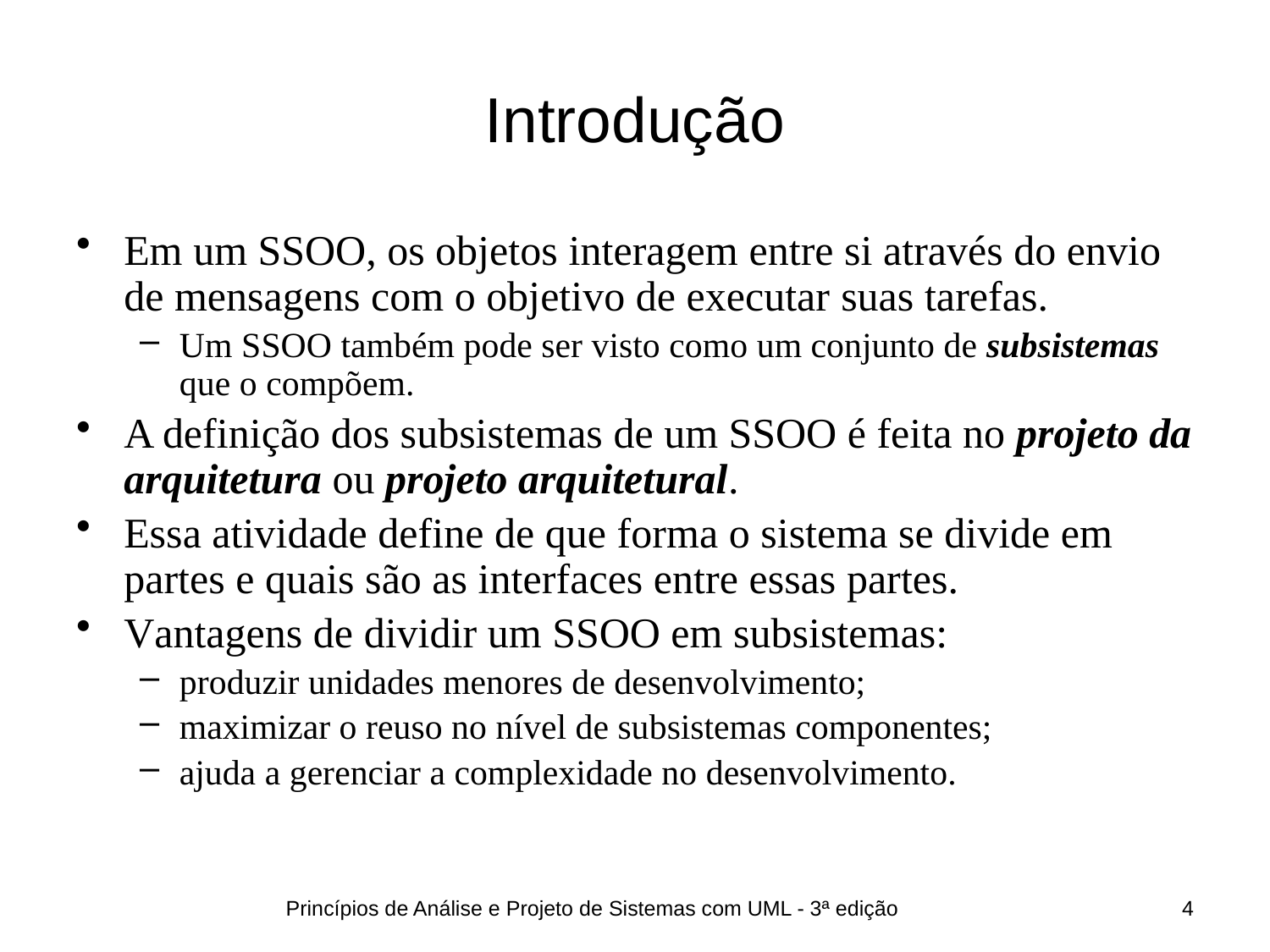

# Introdução
Em um SSOO, os objetos interagem entre si através do envio de mensagens com o objetivo de executar suas tarefas.
Um SSOO também pode ser visto como um conjunto de subsistemas que o compõem.
A definição dos subsistemas de um SSOO é feita no projeto da arquitetura ou projeto arquitetural.
Essa atividade define de que forma o sistema se divide em partes e quais são as interfaces entre essas partes.
Vantagens de dividir um SSOO em subsistemas:
produzir unidades menores de desenvolvimento;
maximizar o reuso no nível de subsistemas componentes;
ajuda a gerenciar a complexidade no desenvolvimento.
Princípios de Análise e Projeto de Sistemas com UML - 3ª edição
4